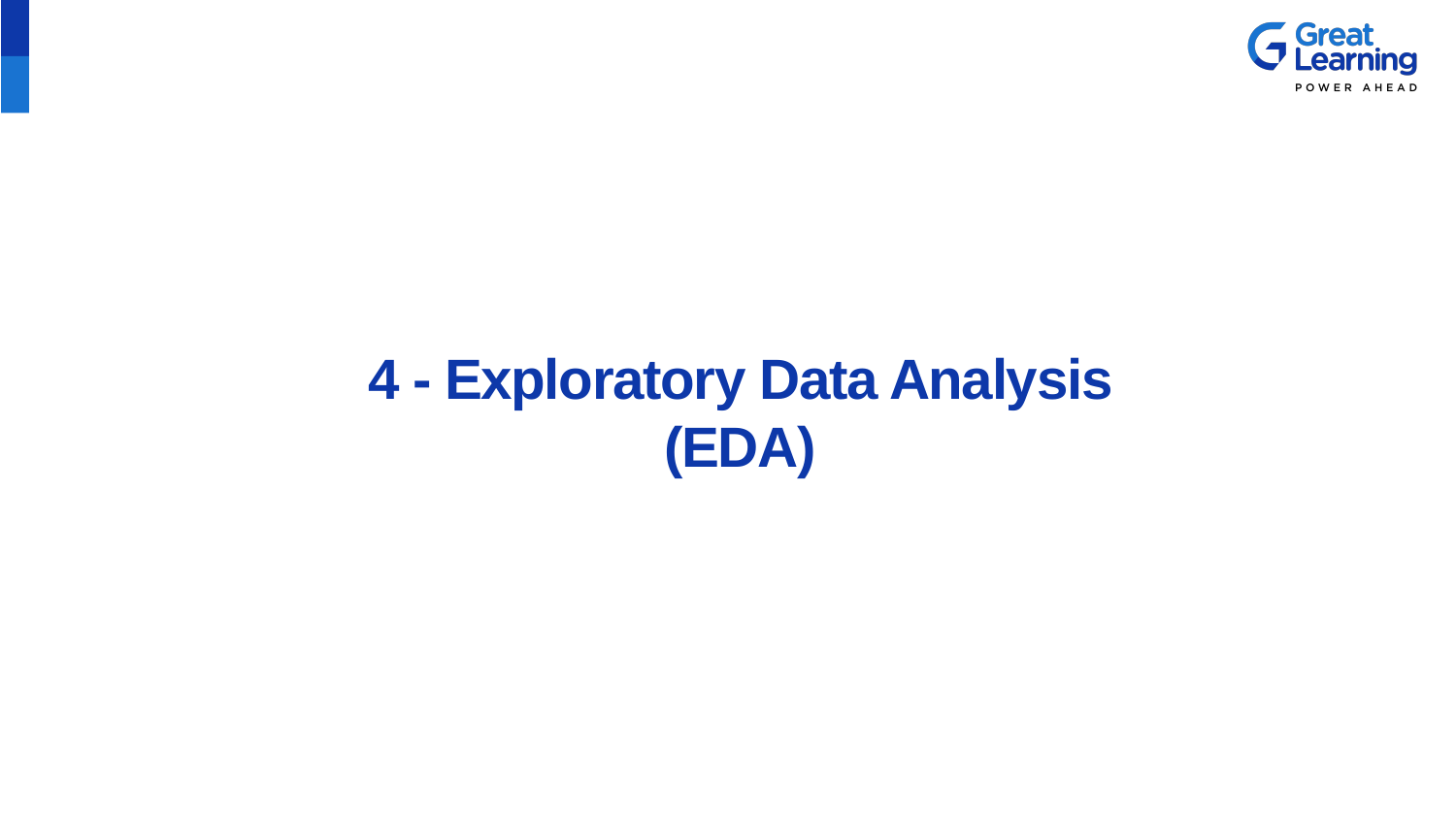

# 4 - Exploratory Data Analysis (EDA)